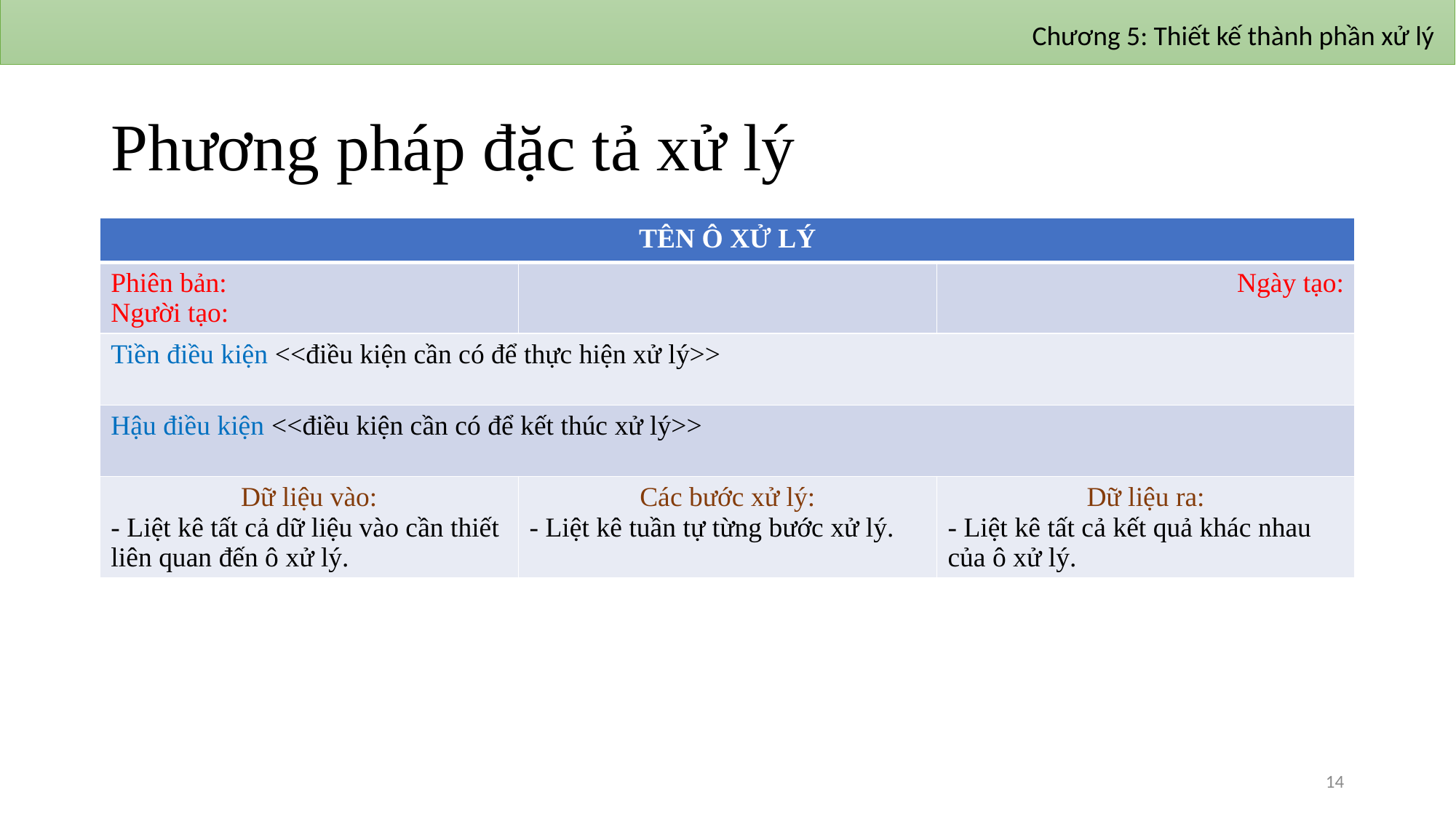

Chương 5: Thiết kế thành phần xử lý
# Phương pháp đặc tả xử lý
| TÊN Ô XỬ LÝ |  |  |
| --- | --- | --- |
| Phiên bản: Người tạo: |  | Ngày tạo: |
| Tiền điều kiện <<điều kiện cần có để thực hiện xử lý>> |  |  |
| Hậu điều kiện <<điều kiện cần có để kết thúc xử lý>> |  |  |
| Dữ liệu vào: - Liệt kê tất cả dữ liệu vào cần thiết liên quan đến ô xử lý. | Các bước xử lý: - Liệt kê tuần tự từng bước xử lý. | Dữ liệu ra: - Liệt kê tất cả kết quả khác nhau của ô xử lý. |
14